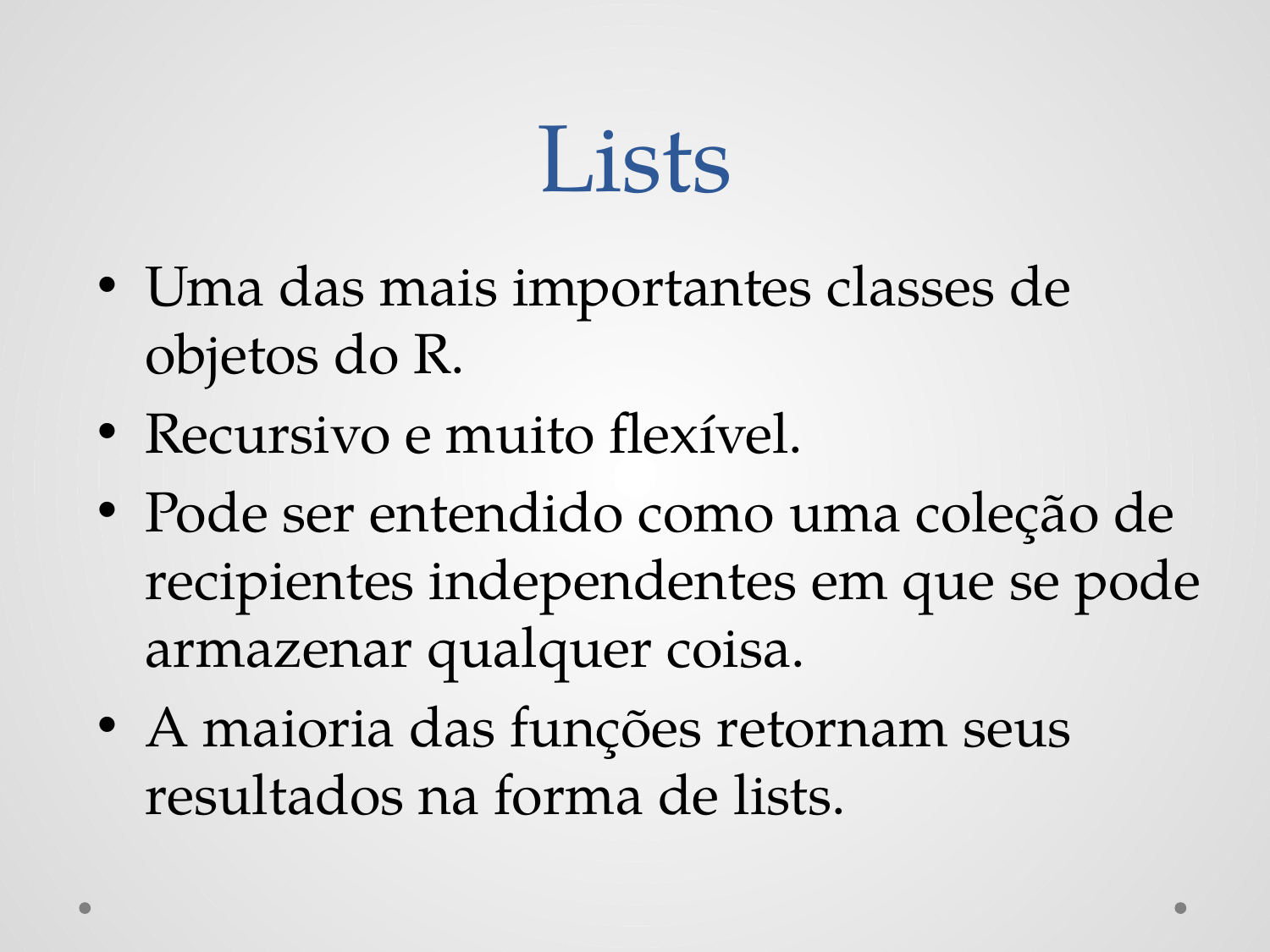

# Lists

Uma das mais importantes classes de objetos do R.
Recursivo e muito flexível.
Pode ser entendido como uma coleção de recipientes independentes em que se pode armazenar qualquer coisa.
A maioria das funções retornam seus resultados na forma de lists.